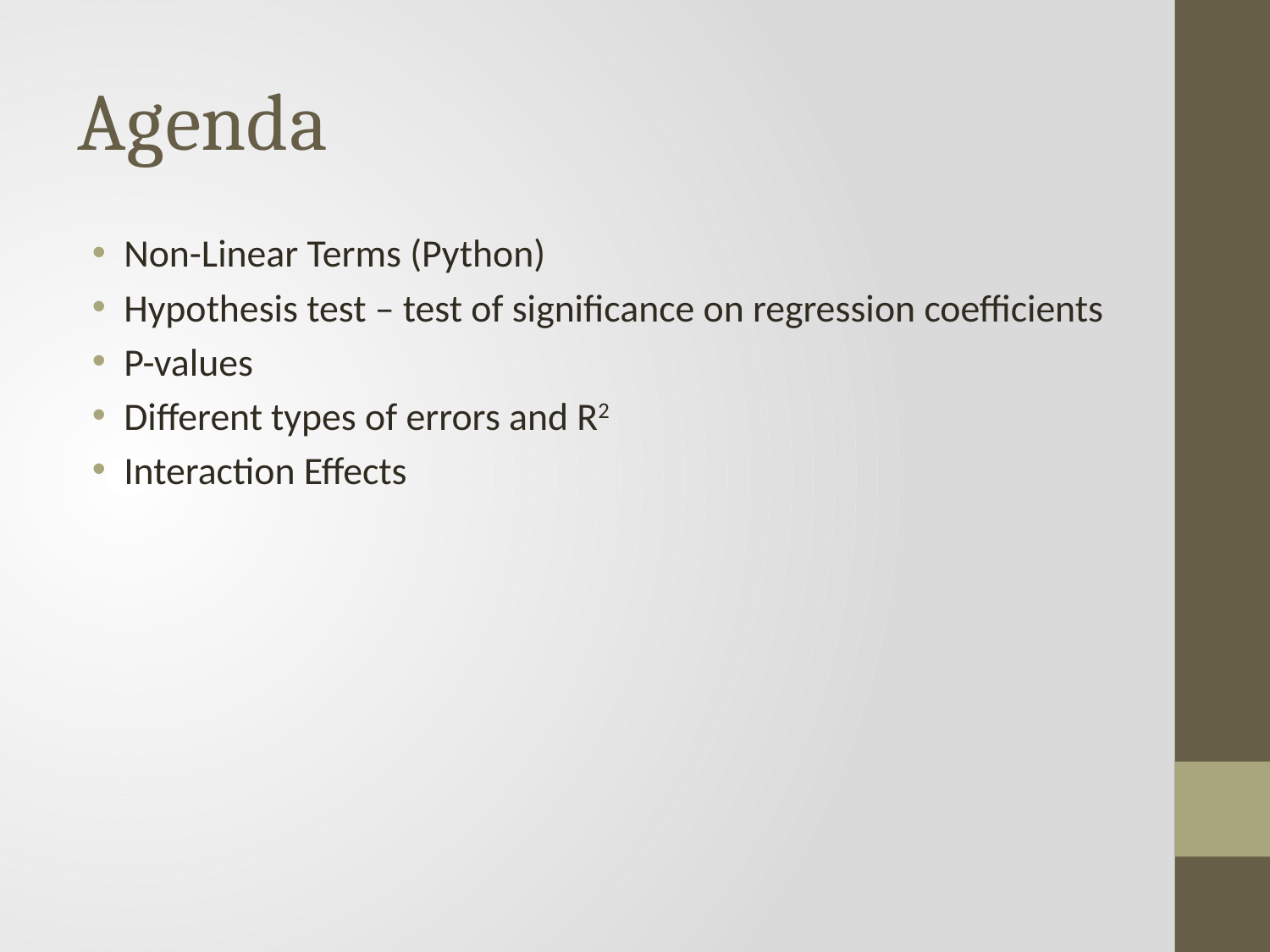

# Agenda
Non-Linear Terms (Python)
Hypothesis test – test of significance on regression coefficients
P-values
Different types of errors and R2
Interaction Effects